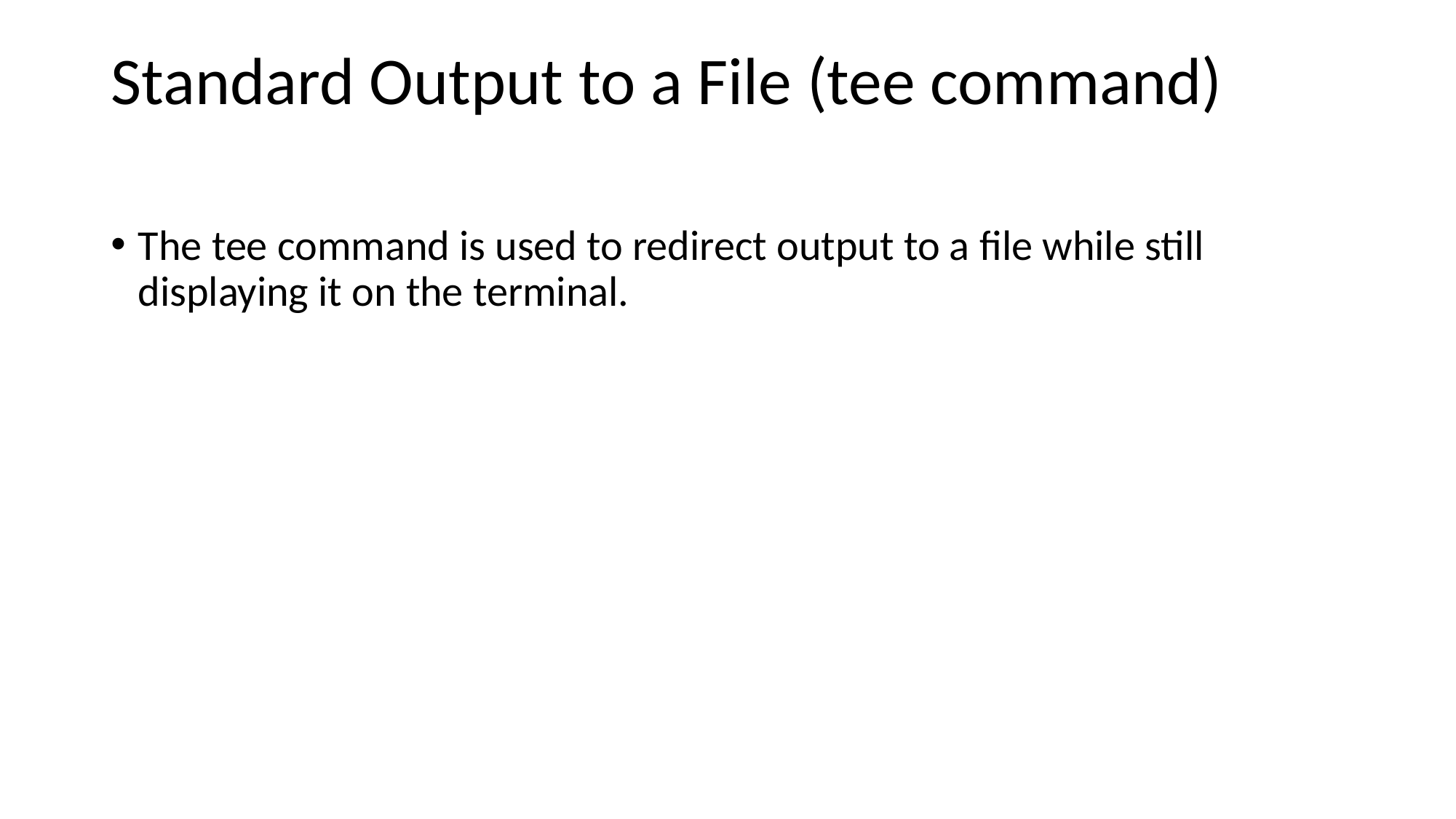

# Standard Output to a File (tee command)
The tee command is used to redirect output to a file while still displaying it on the terminal.